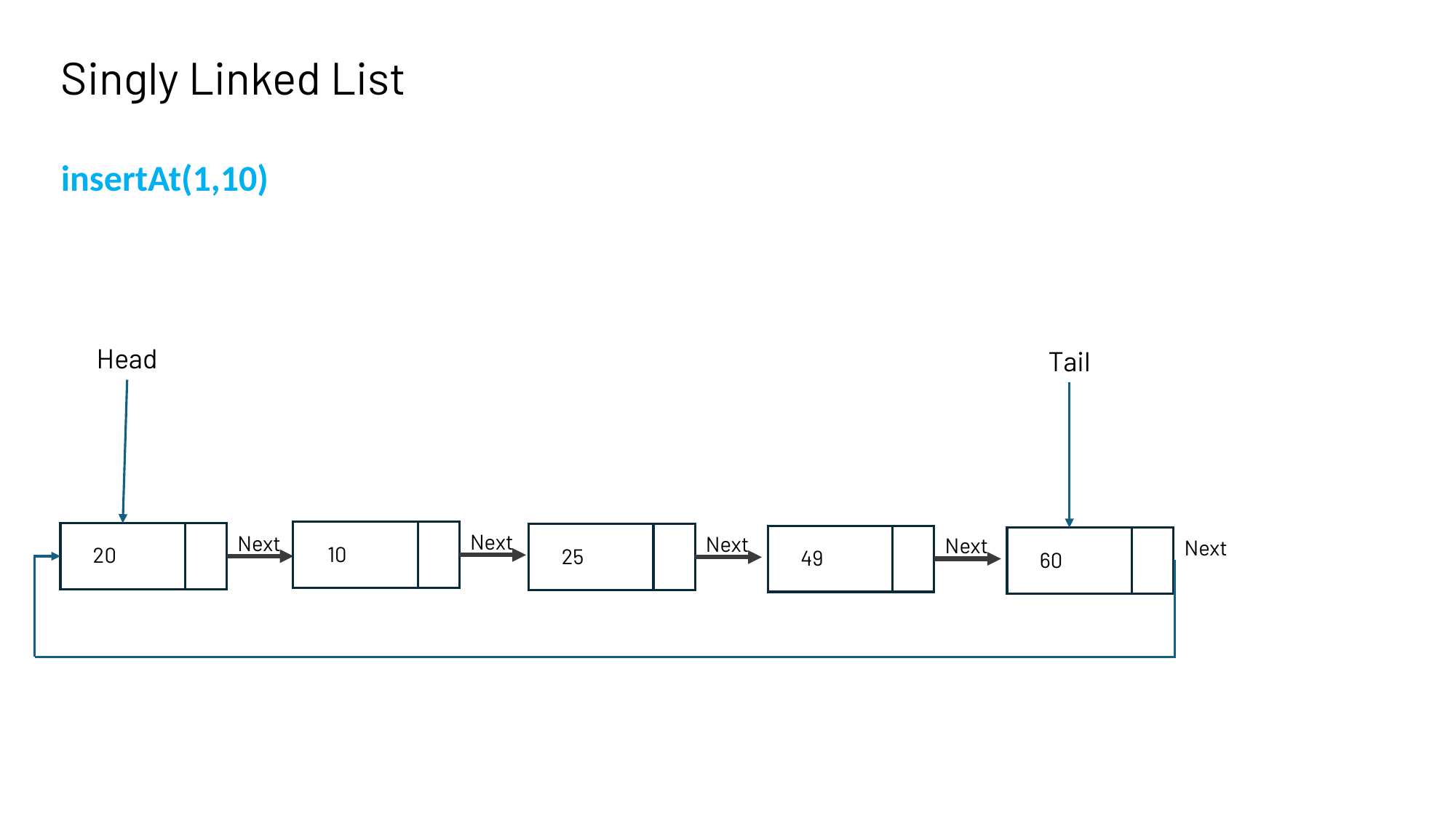

Singly Linked List
insertAt(1,10)
Head
Tail

Next
10

Next
20

Next
25

Next
49

Next
60